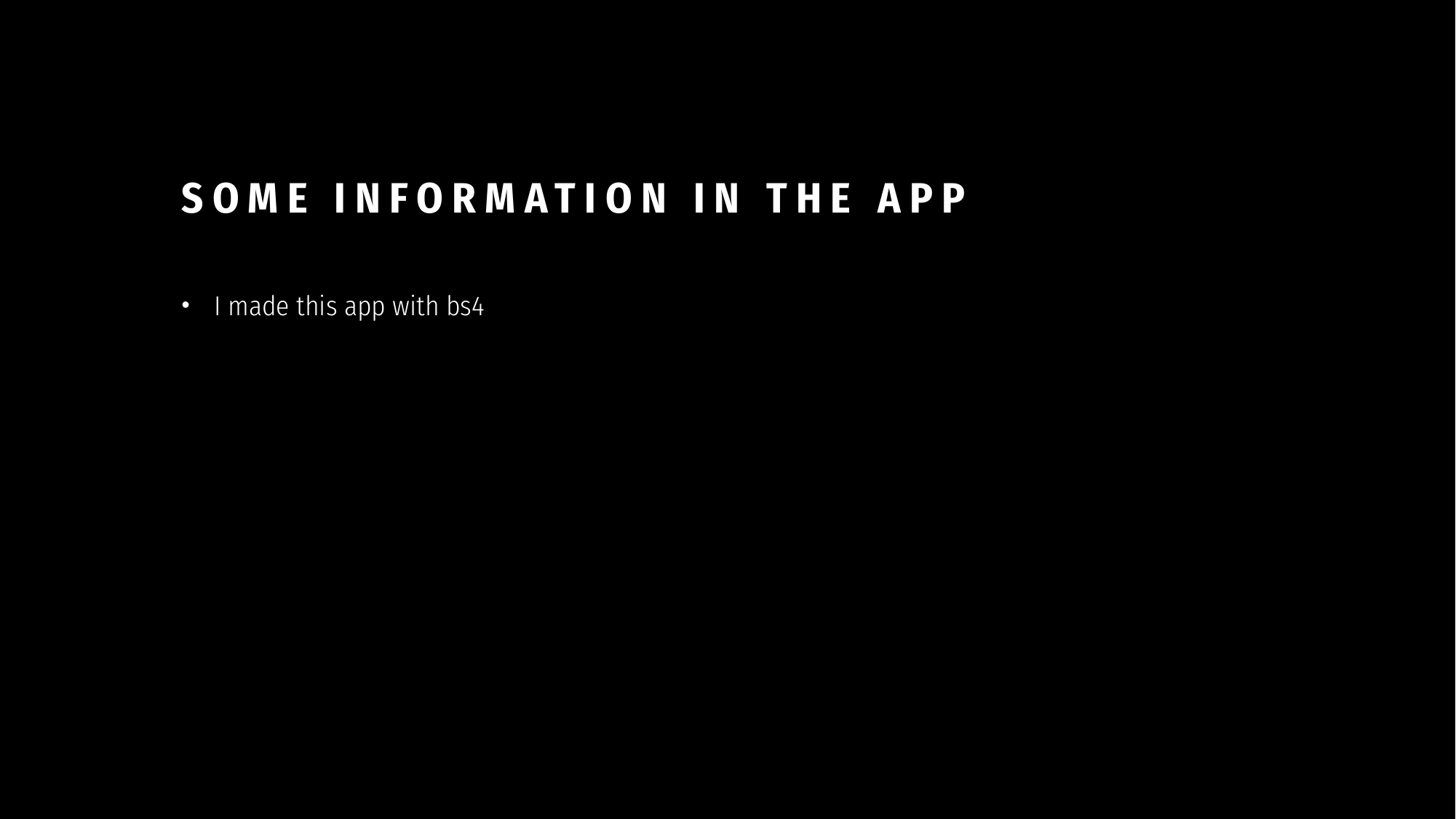

# Some information in the app
I made this app with bs4